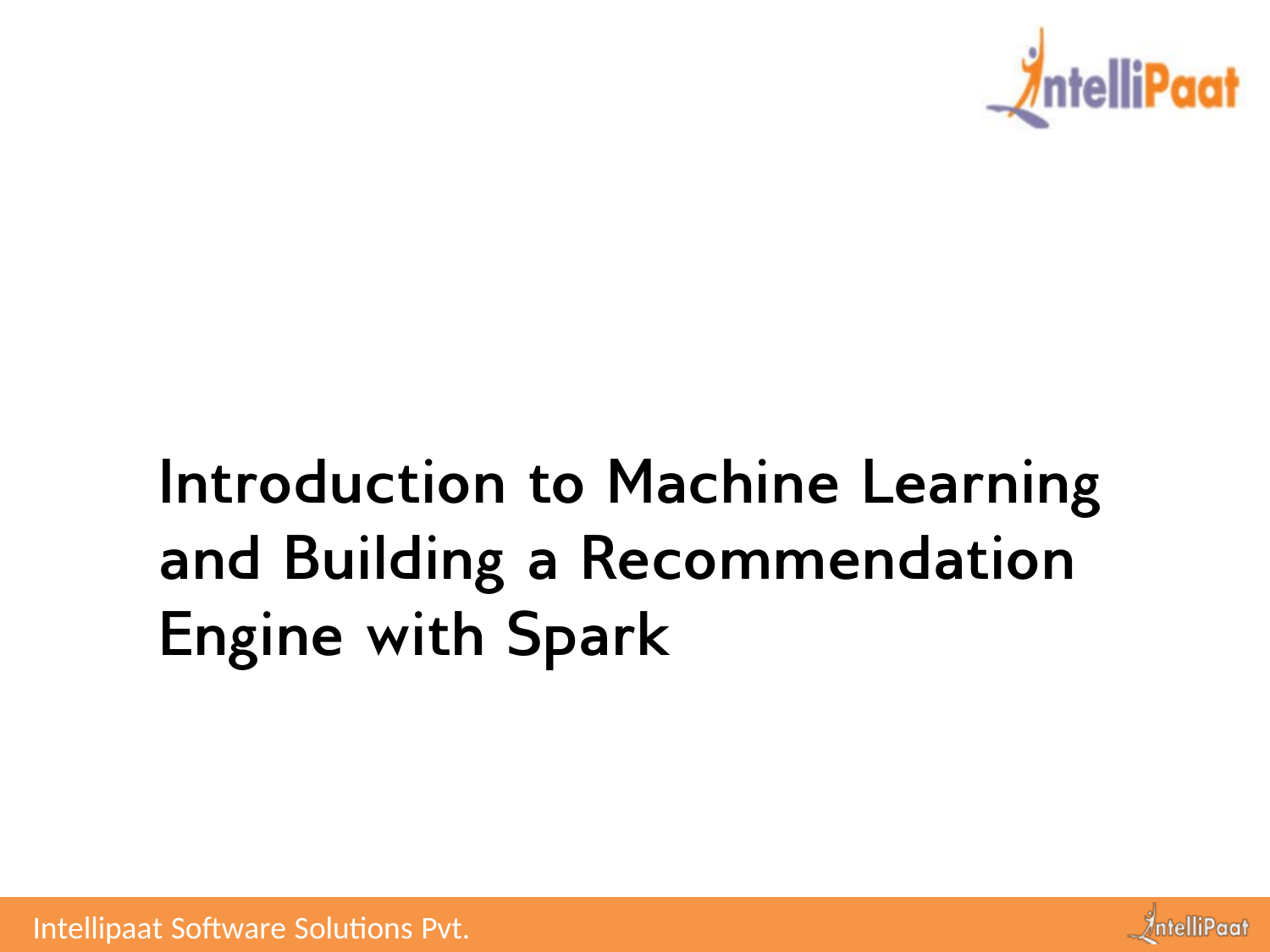

# Introduction to Machine Learning  and Building a Recommendation Engine with Spark
Intellipaat Software Solutions Pvt. Ltd.